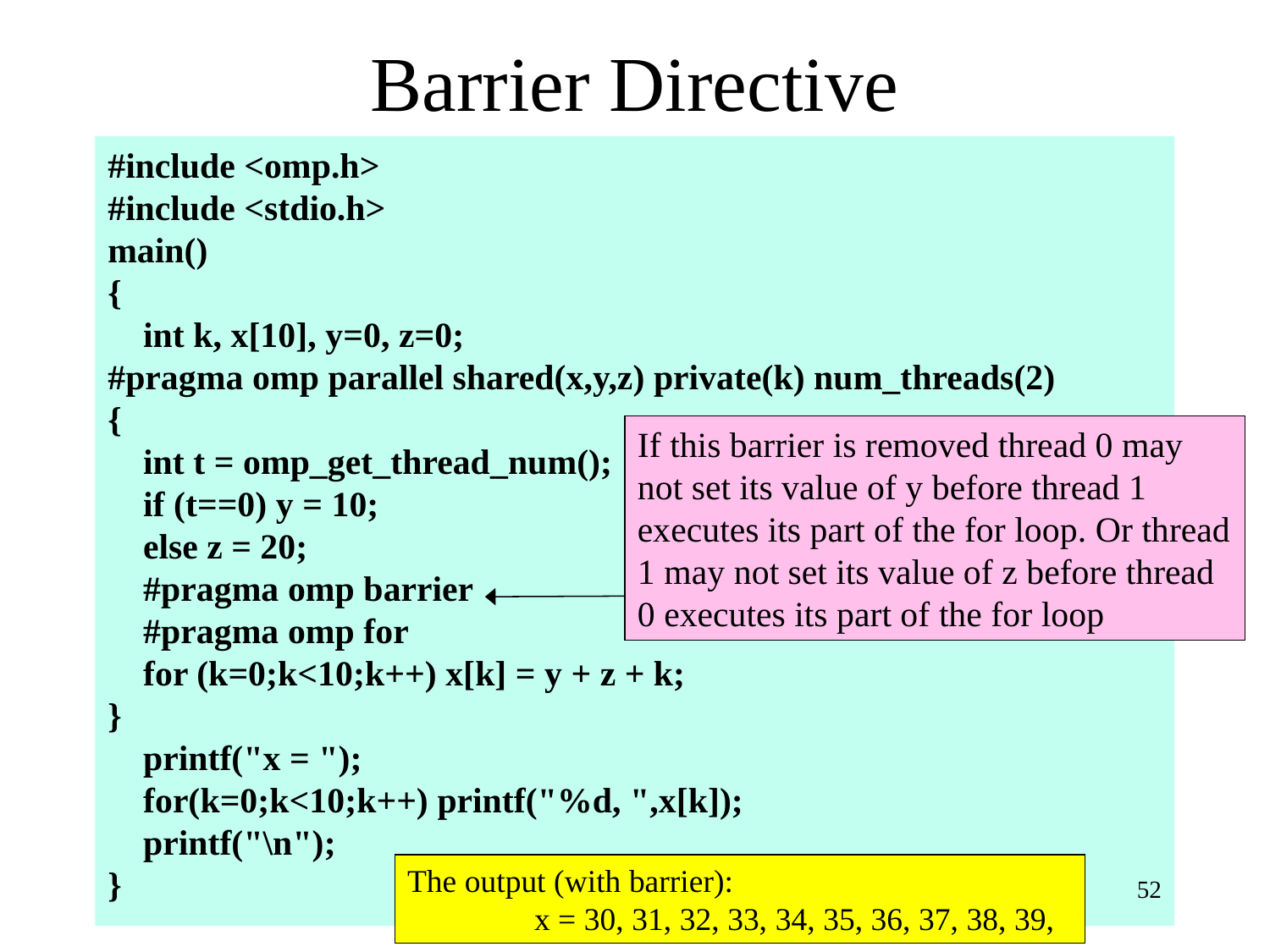

# Barrier Directive
#include <omp.h>
#include <stdio.h>
main()
{
    int k, x[10], y=0, z=0;
#pragma omp parallel shared(x,y,z) private(k) num_threads(2)
{
    int t = omp_get_thread_num();
    if (t==0) y = 10;
    else z = 20;
    #pragma omp barrier
    #pragma omp for
    for (k=0;k<10;k++) x[k] = y + z + k;
}
    printf("x = ");
    for(k=0;k<10;k++) printf("%d, ",x[k]);
    printf("\n");
}

If this barrier is removed thread 0 may not set its value of y before thread 1 executes its part of the for loop. Or thread 1 may not set its value of z before thread 0 executes its part of the for loop
The output (with barrier):
	x = 30, 31, 32, 33, 34, 35, 36, 37, 38, 39,
52